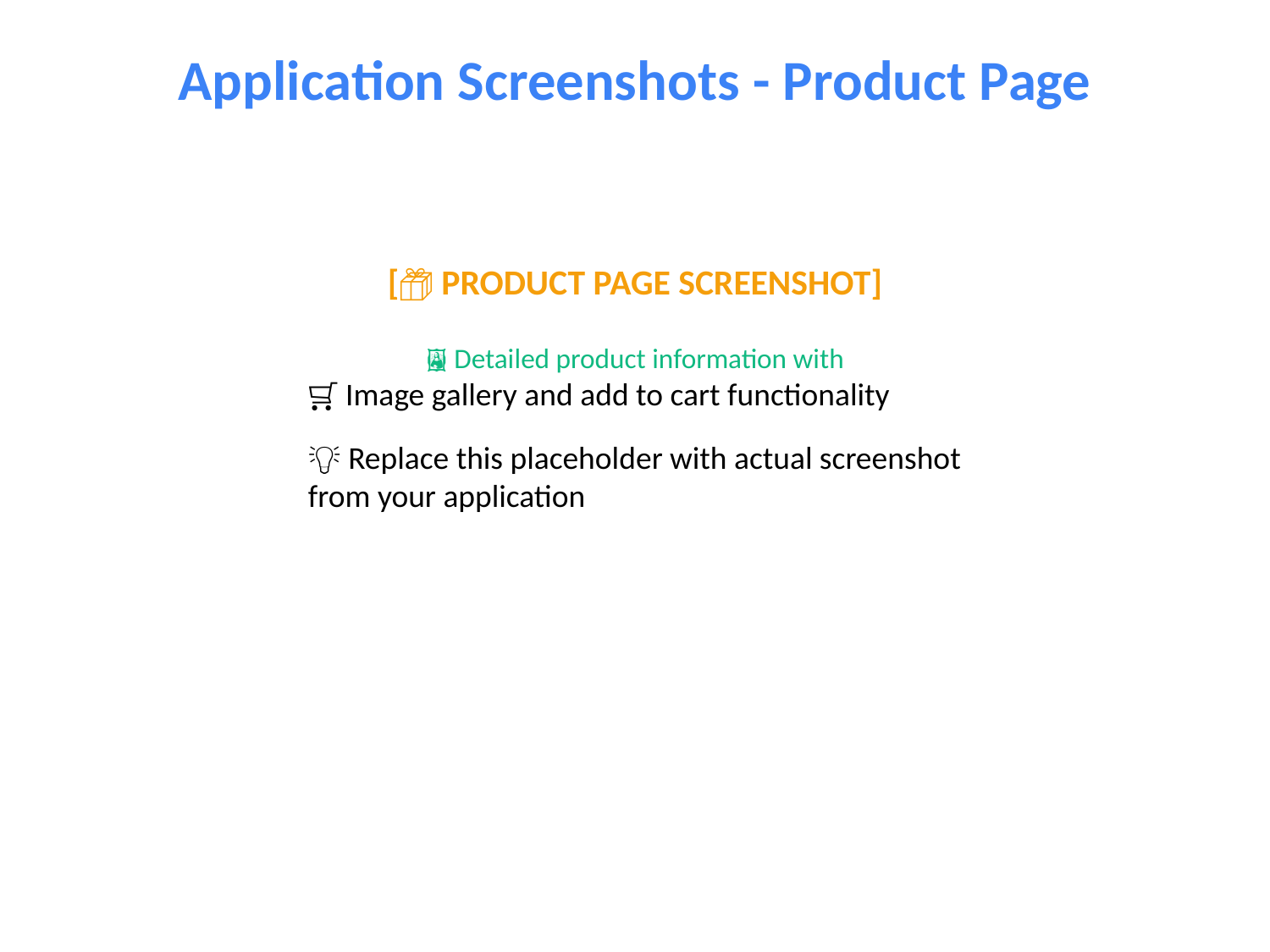

Application Screenshots - Product Page
[📦 PRODUCT PAGE SCREENSHOT]

🖼️ Detailed product information with
🛒 Image gallery and add to cart functionality

💡 Replace this placeholder with actual screenshot
from your application